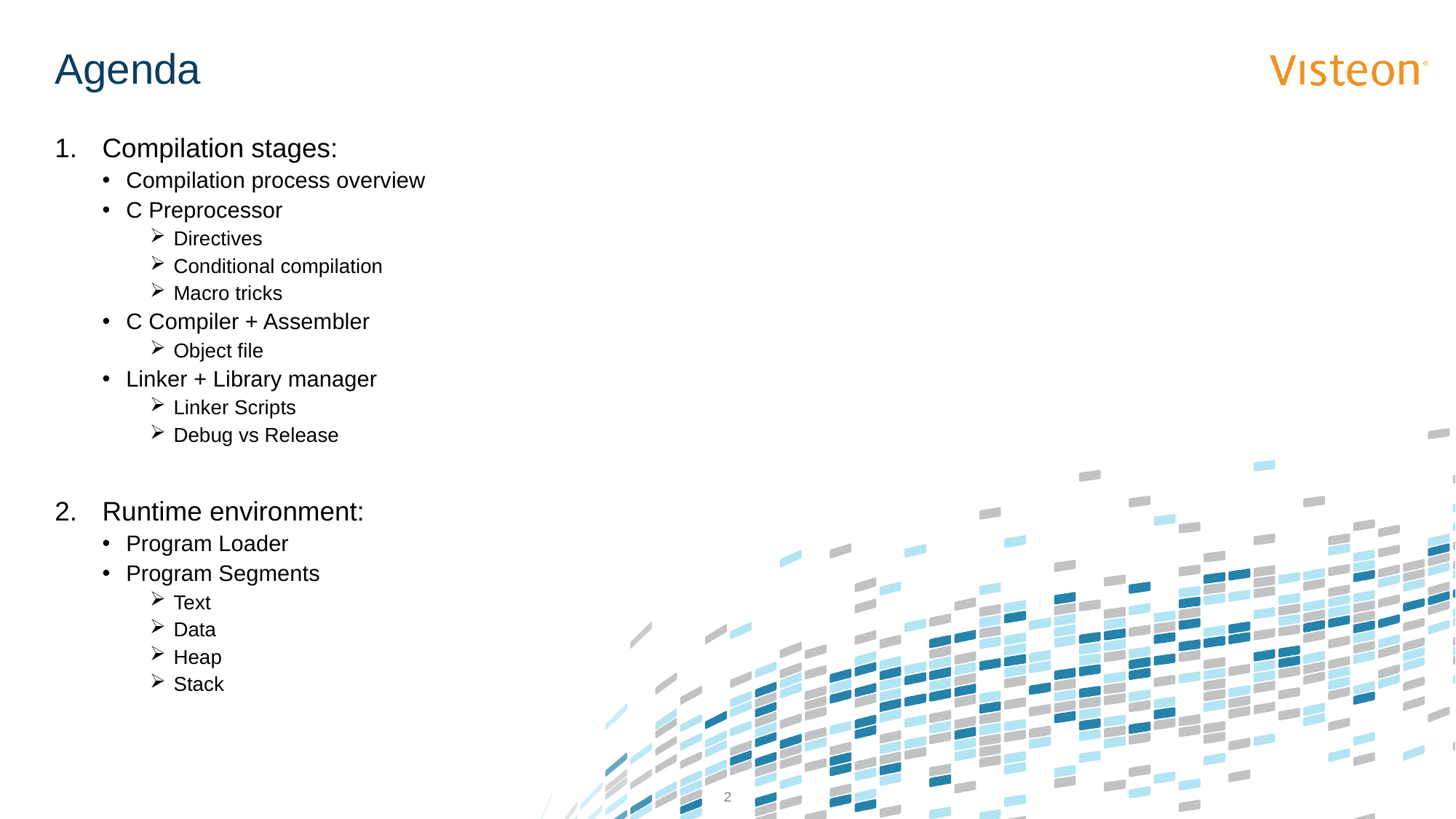

# Agenda
Compilation stages:
Compilation process overview
C Preprocessor
Directives
Conditional compilation
Macro tricks
C Compiler + Assembler
Object file
Linker + Library manager
Linker Scripts
Debug vs Release

Runtime environment:
Program Loader
Program Segments
Text
Data
Heap
Stack

2